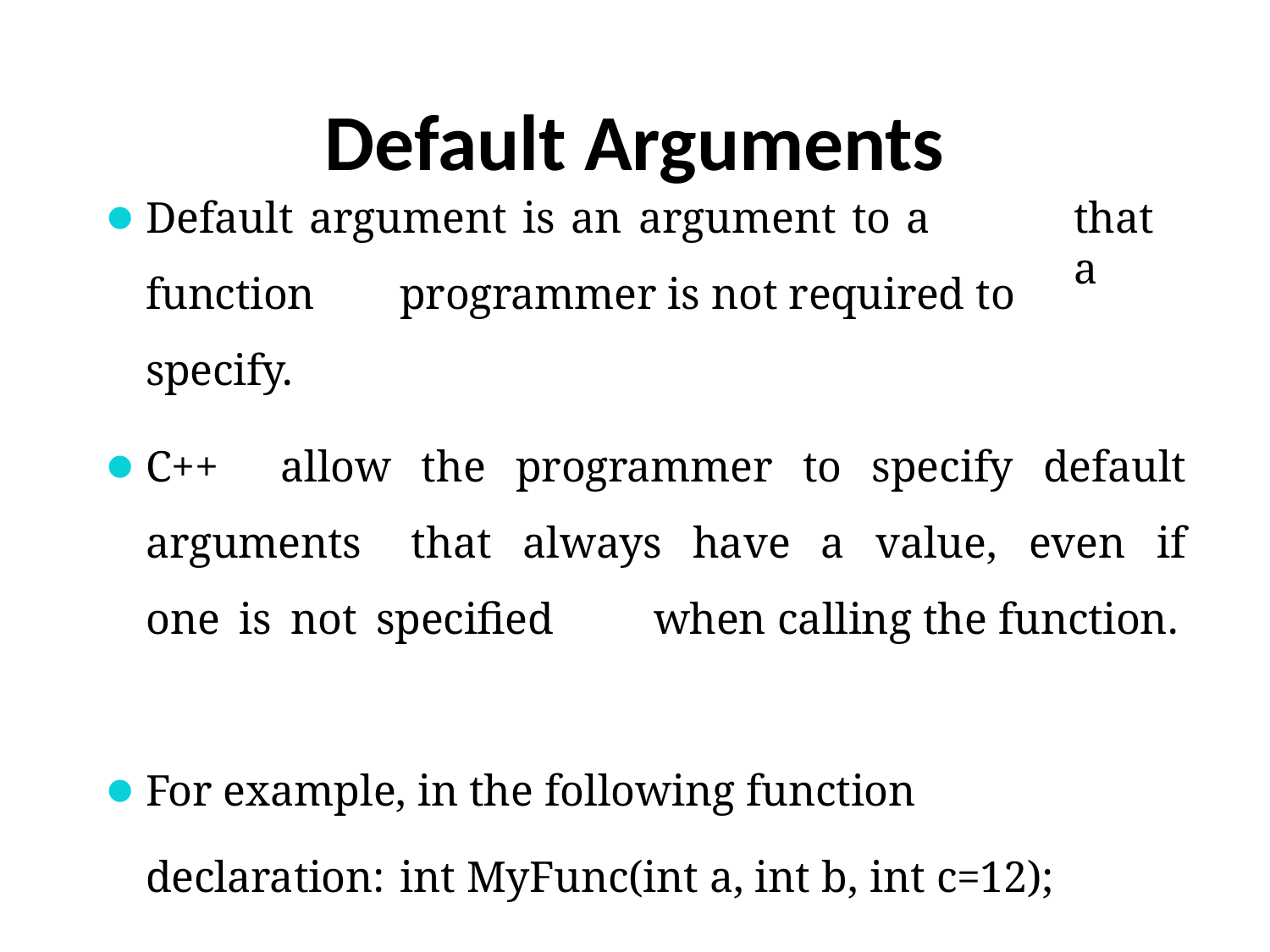

# Default Arguments
Default argument is an argument to a function 	programmer is not required to specify.
that a
C++  allow the programmer to specify default arguments 	that always have a value, even if one is not specified 	when calling the function.

For example, in the following function declaration: 	int MyFunc(int a, int b, int c=12);